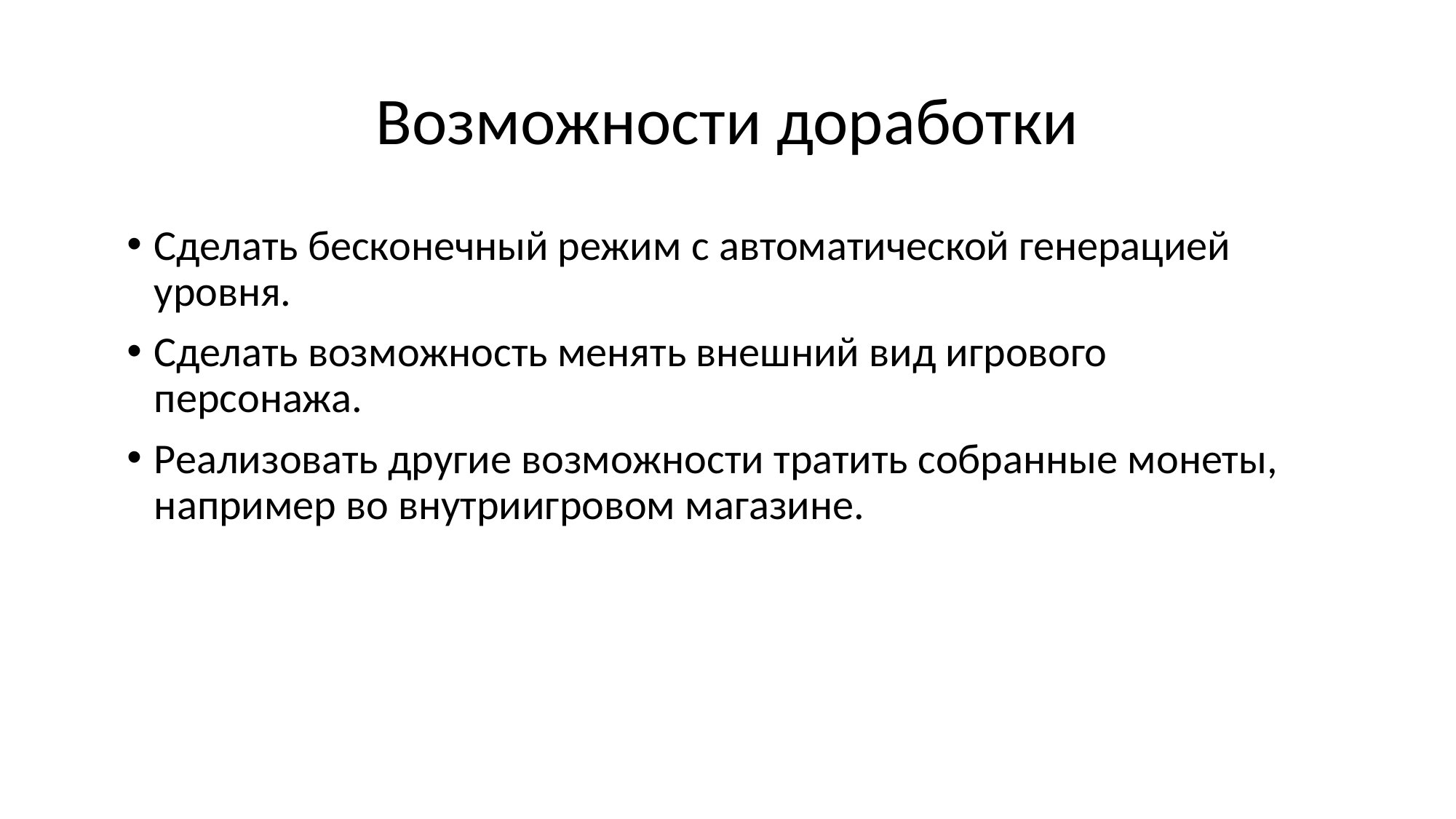

# Возможности доработки
Сделать бесконечный режим с автоматической генерацией уровня.
Сделать возможность менять внешний вид игрового персонажа.
Реализовать другие возможности тратить собранные монеты, например во внутриигровом магазине.